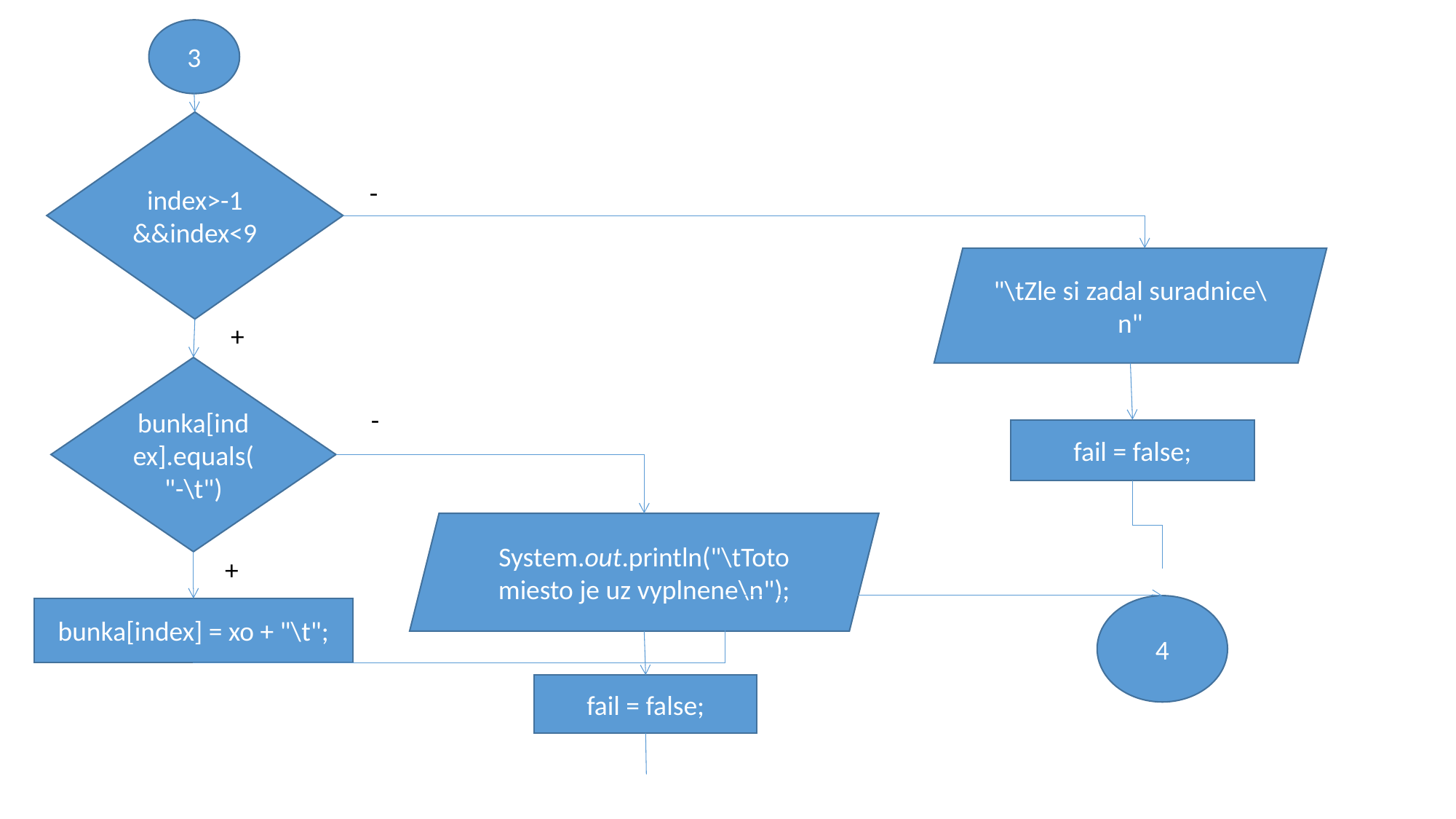

3
index>-1 &&index<9
-
"\tZle si zadal suradnice\n"
+
bunka[index].equals("-\t")
-
fail = false;
System.out.println("\tToto miesto je uz vyplnene\n");
+
4
bunka[index] = xo + "\t";
fail = false;